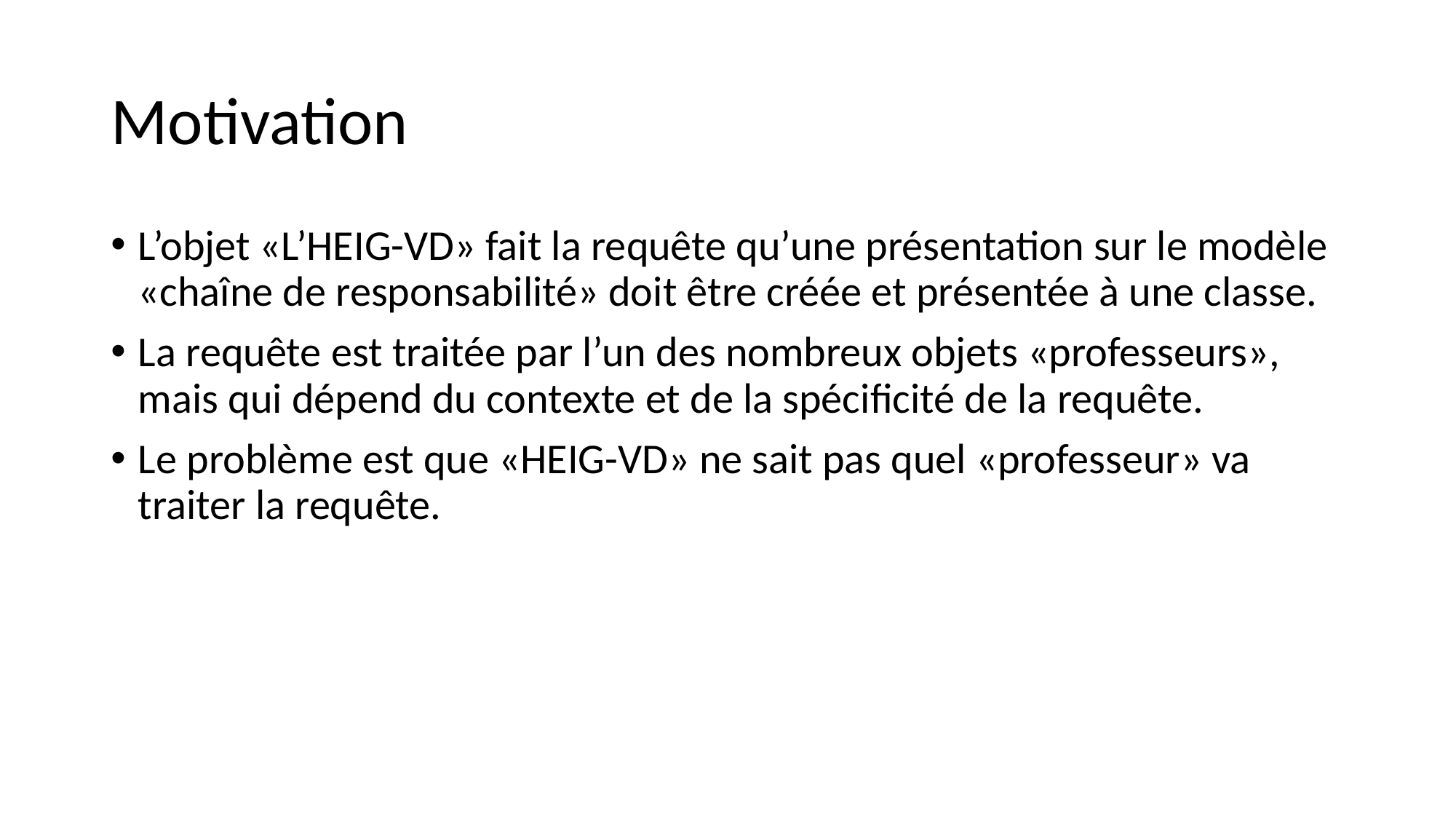

# Motivation
L’objet «L’HEIG-VD» fait la requête qu’une présentation sur le modèle «chaîne de responsabilité» doit être créée et présentée à une classe.
La requête est traitée par l’un des nombreux objets «professeurs», mais qui dépend du contexte et de la spécificité de la requête.
Le problème est que «HEIG-VD» ne sait pas quel «professeur» va traiter la requête.